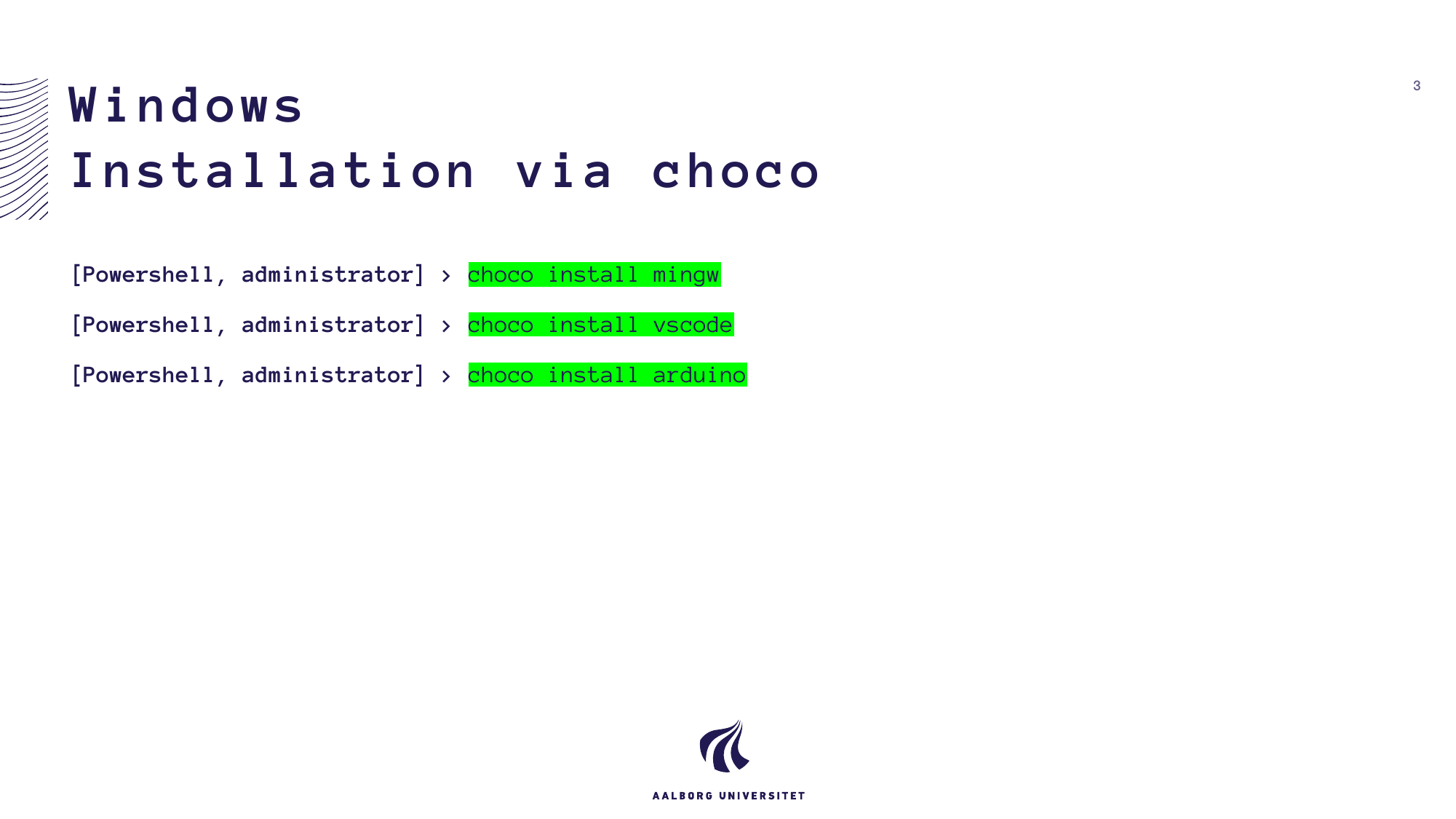

# Windows Installation via choco
3
[Powershell, administrator] > choco install mingw
[Powershell, administrator] > choco install vscode
[Powershell, administrator] > choco install arduino